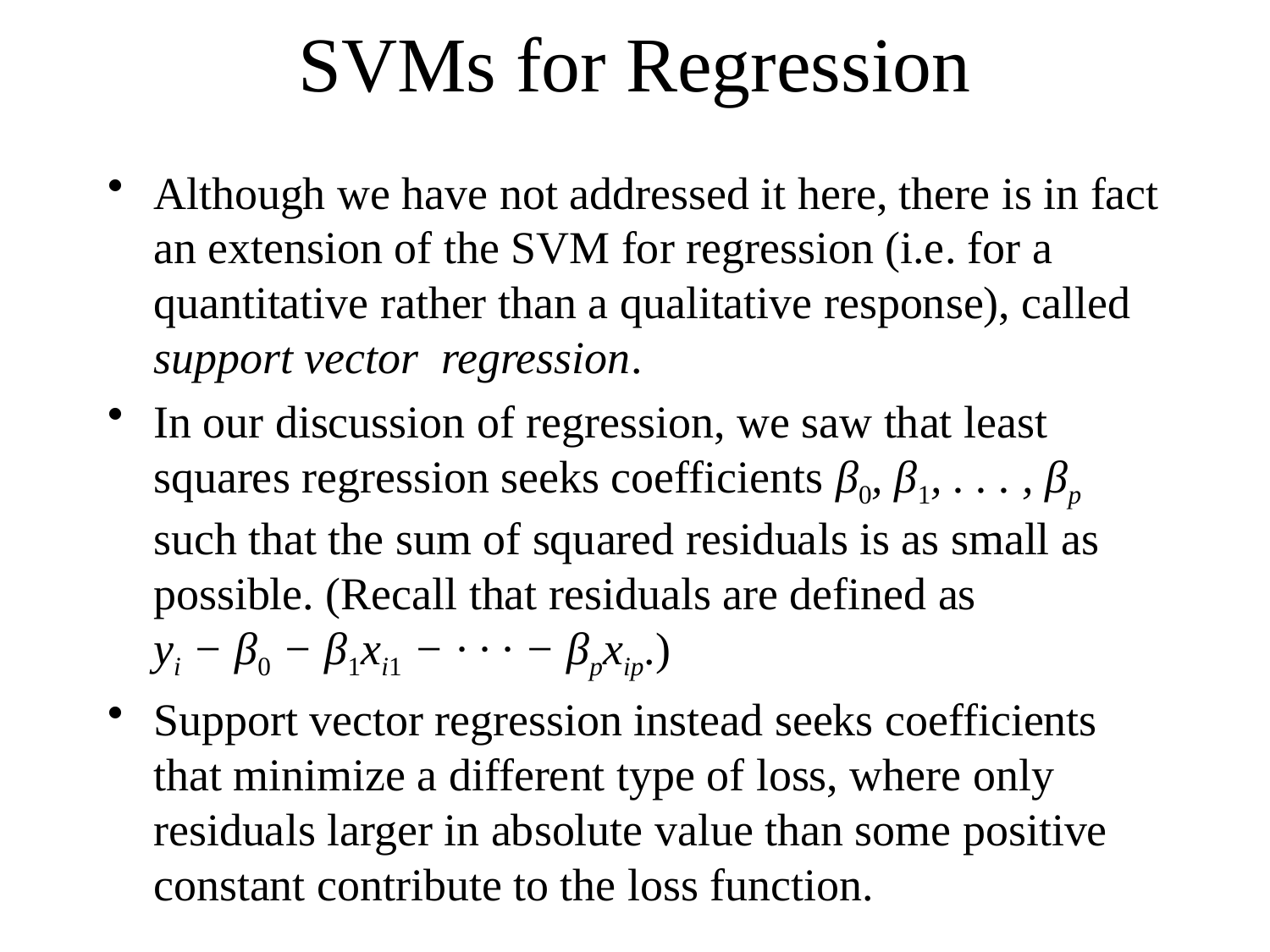

# SVMs for Regression
Although we have not addressed it here, there is in fact an extension of the SVM for regression (i.e. for a quantitative rather than a qualitative response), called support vector  regression.
In our discussion of regression, we saw that least squares regression seeks coefficients β0, β1, . . . , βp such that the sum of squared residuals is as small as possible. (Recall that residuals are defined as
yi − β0 − β1xi1 − · · · − βpxip.)
Support vector regression instead seeks coefficients that minimize a different type of loss, where only residuals larger in absolute value than some positive constant contribute to the loss function.